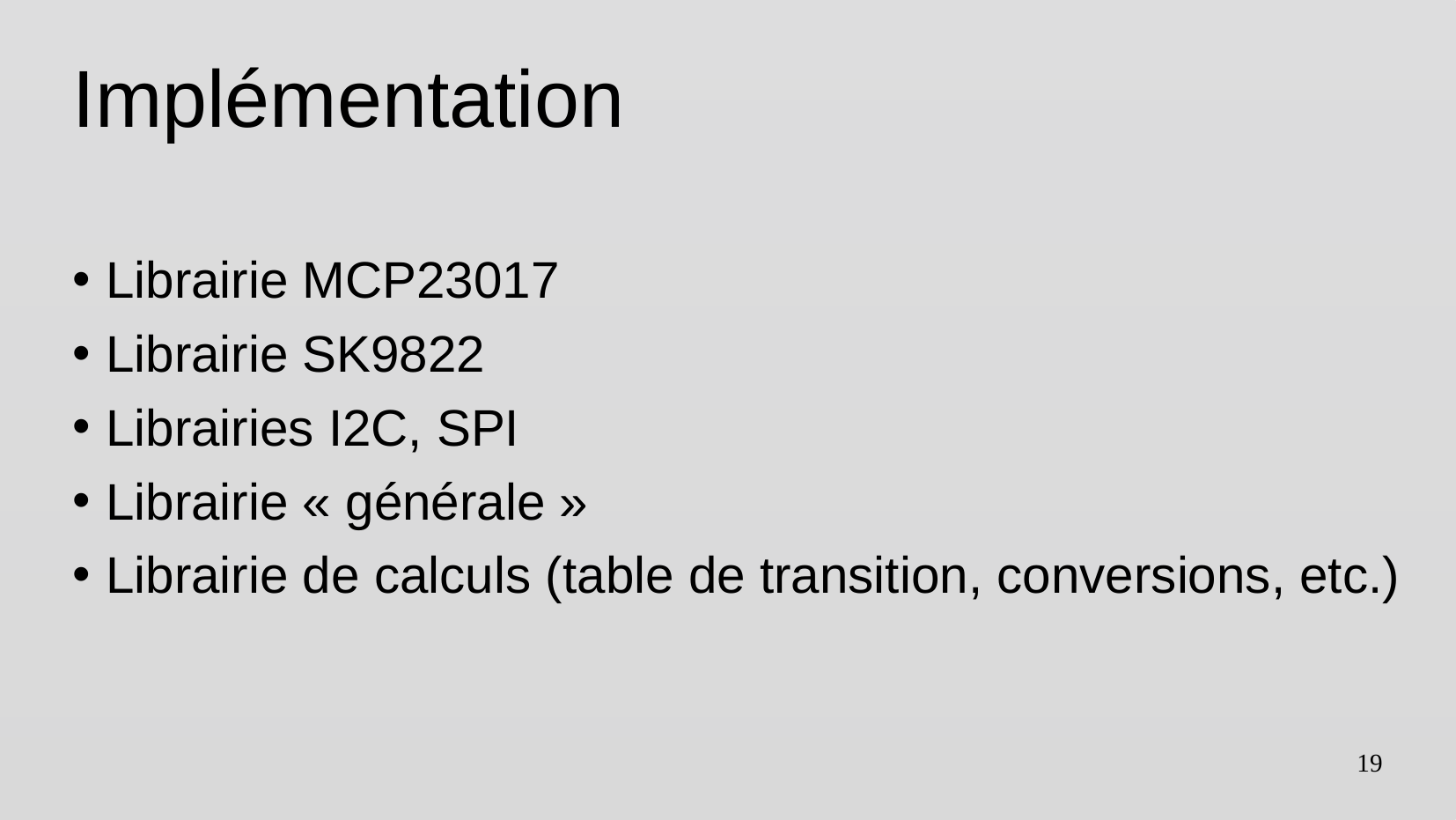

# Implémentation
Librairie MCP23017
Librairie SK9822
Librairies I2C, SPI
Librairie « générale »
Librairie de calculs (table de transition, conversions, etc.)
19